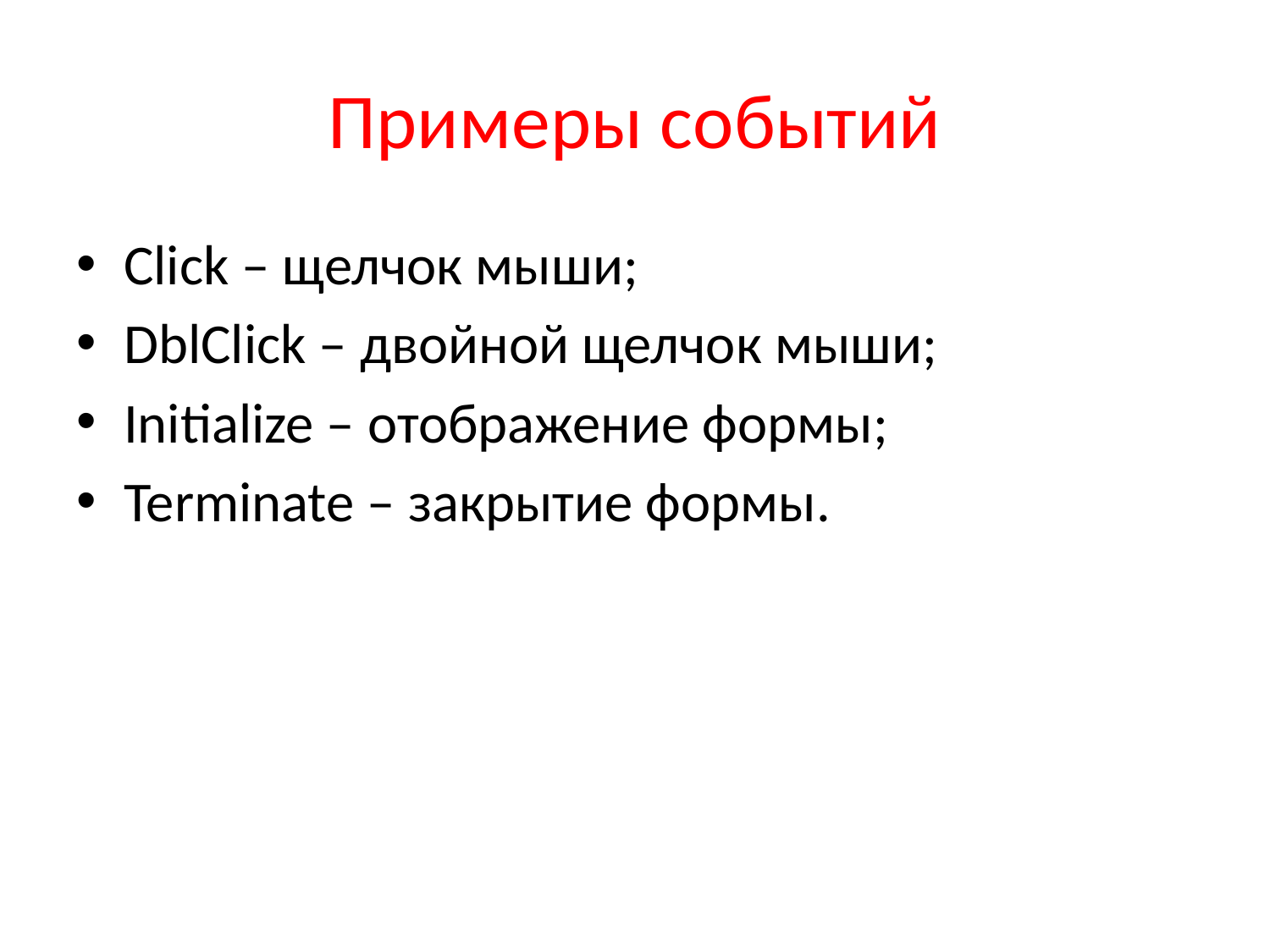

# Примеры событий
Click – щелчок мыши;
DblClick – двойной щелчок мыши;
Initialize – отображение формы;
Terminate – закрытие формы.